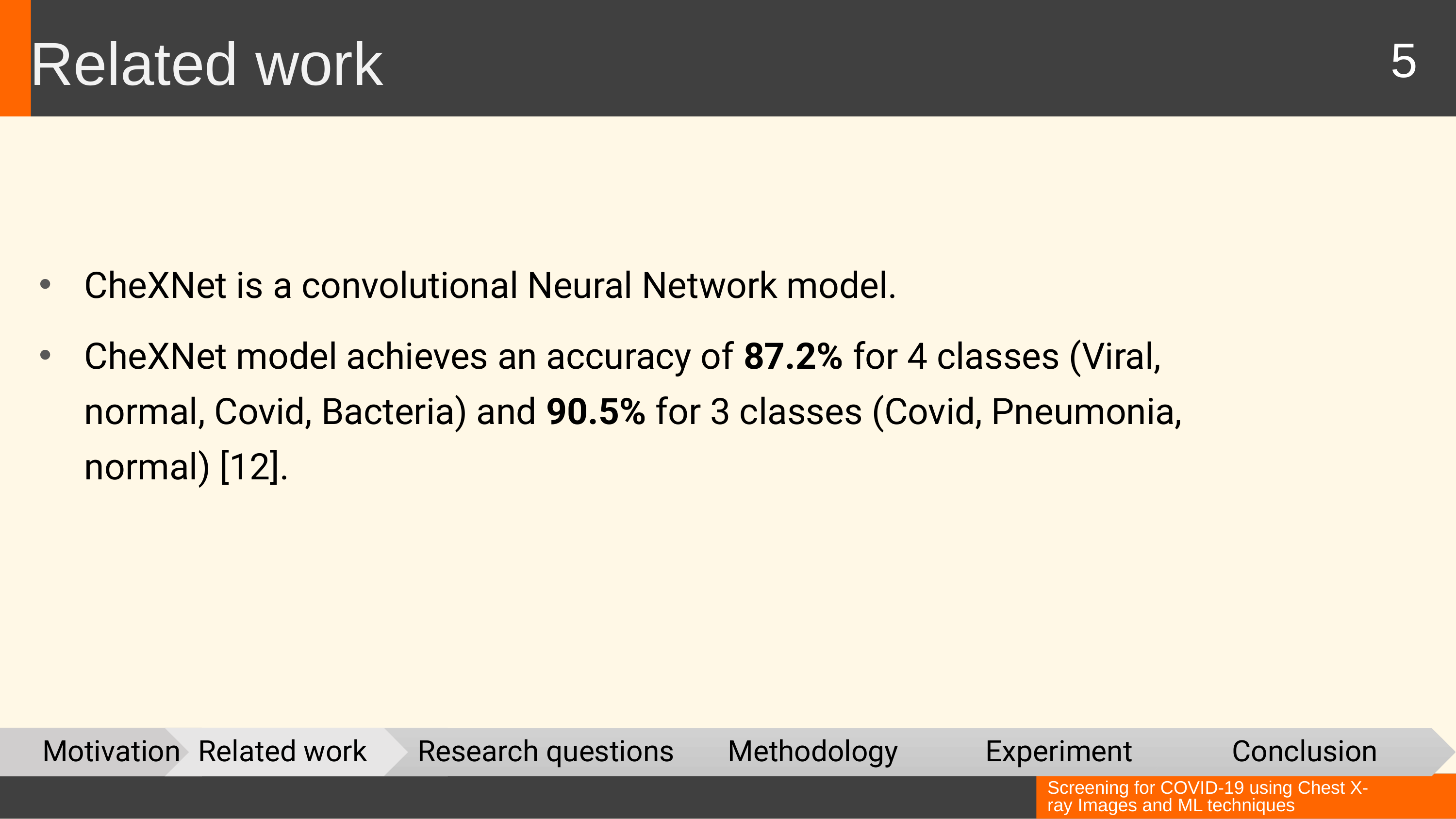

# Related work
5
CheXNet is a convolutional Neural Network model.
CheXNet model achieves an accuracy of 87.2% for 4 classes (Viral, normal, Covid, Bacteria) and 90.5% for 3 classes (Covid, Pneumonia, normal) [12].

Motivation

Related work

Research questions

Methodology

Experiment

Conclusion
Screening for COVID-19 using Chest X-ray Images and ML techniques